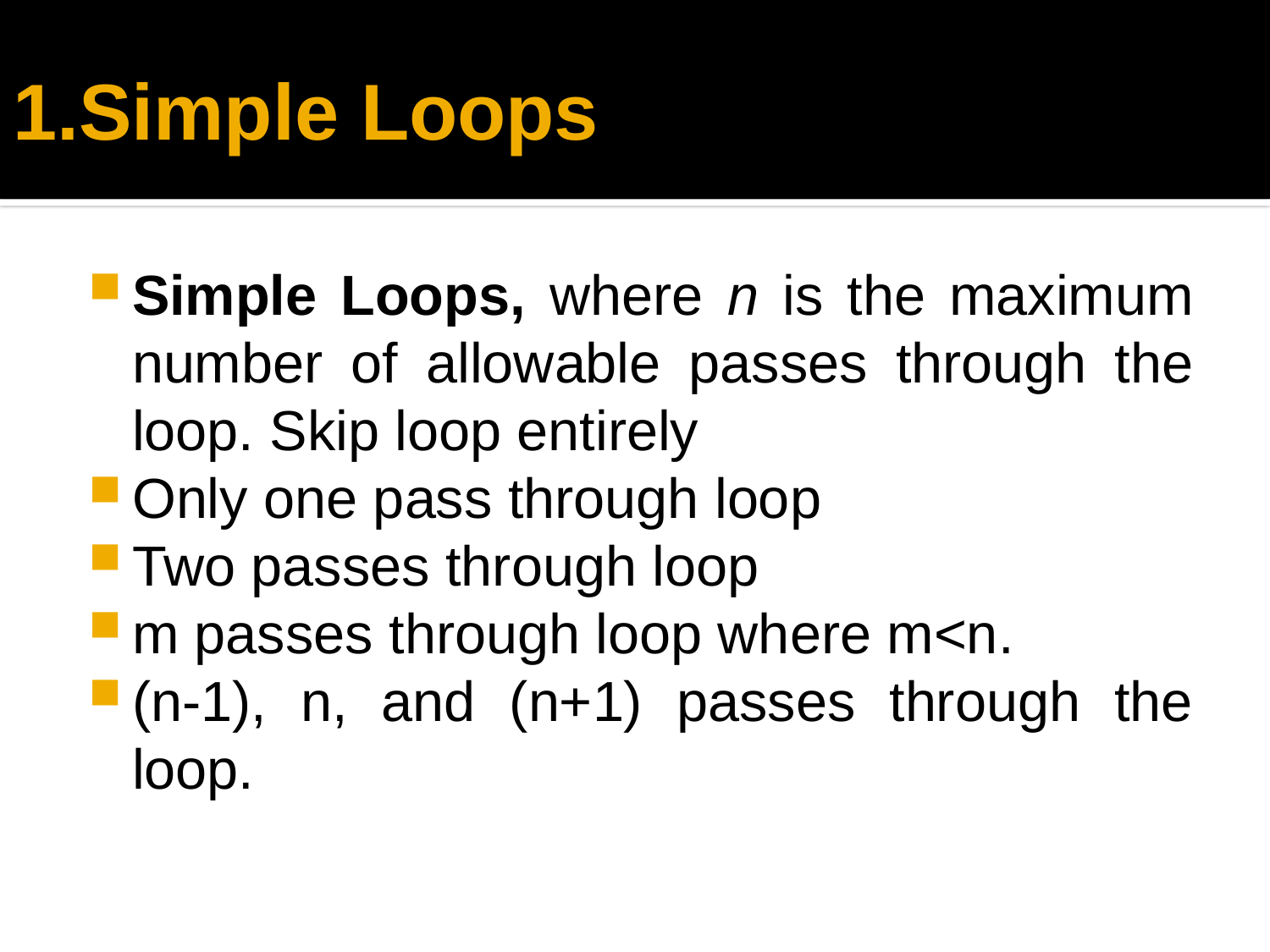

# 1.Simple Loops
Simple Loops, where n is the maximum number of allowable passes through the loop. Skip loop entirely
Only one pass through loop
Two passes through loop
m passes through loop where m<n.
(n-1), n, and (n+1) passes through the loop.